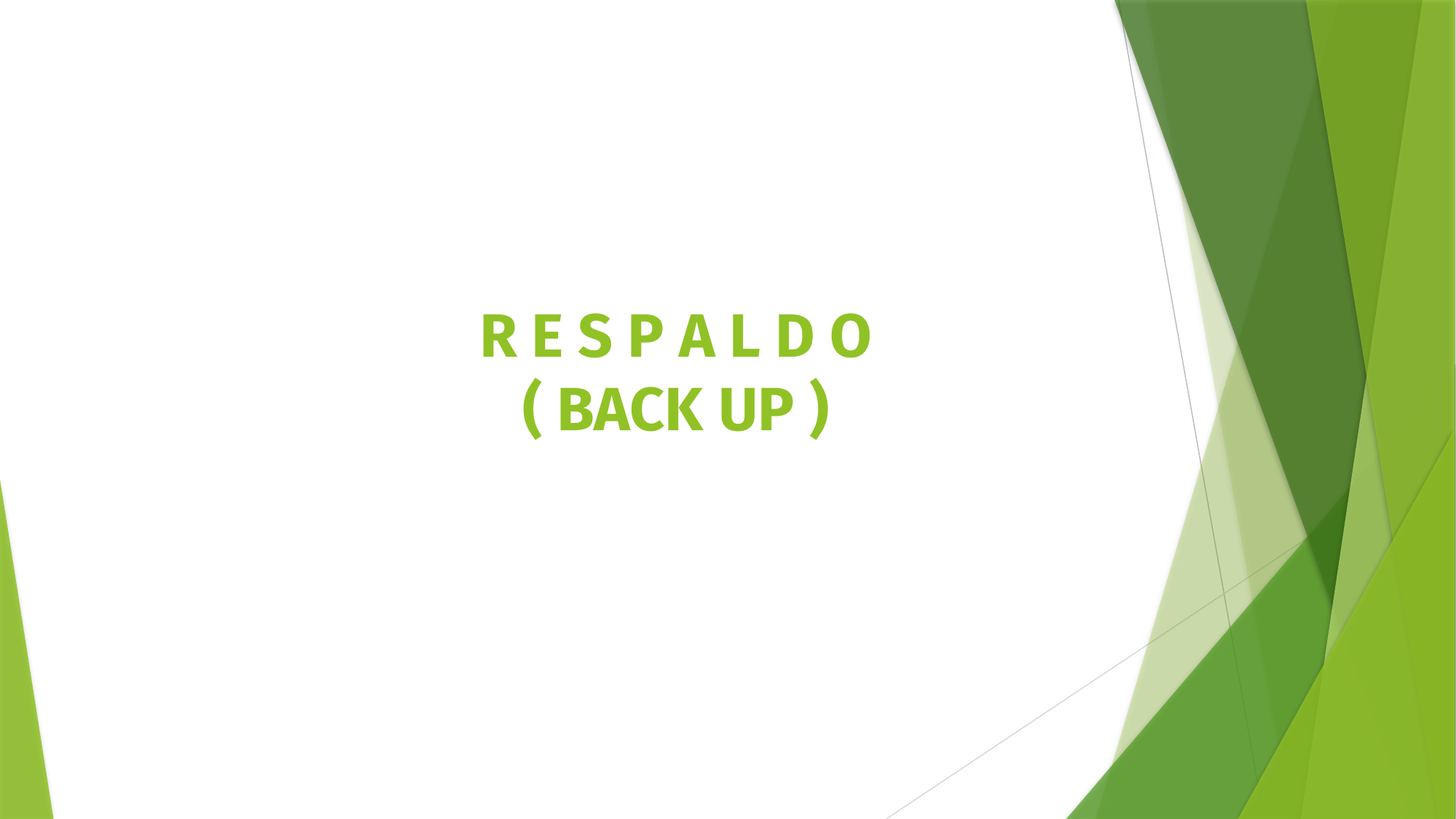

# R E S P A L D O ( BACK UP )